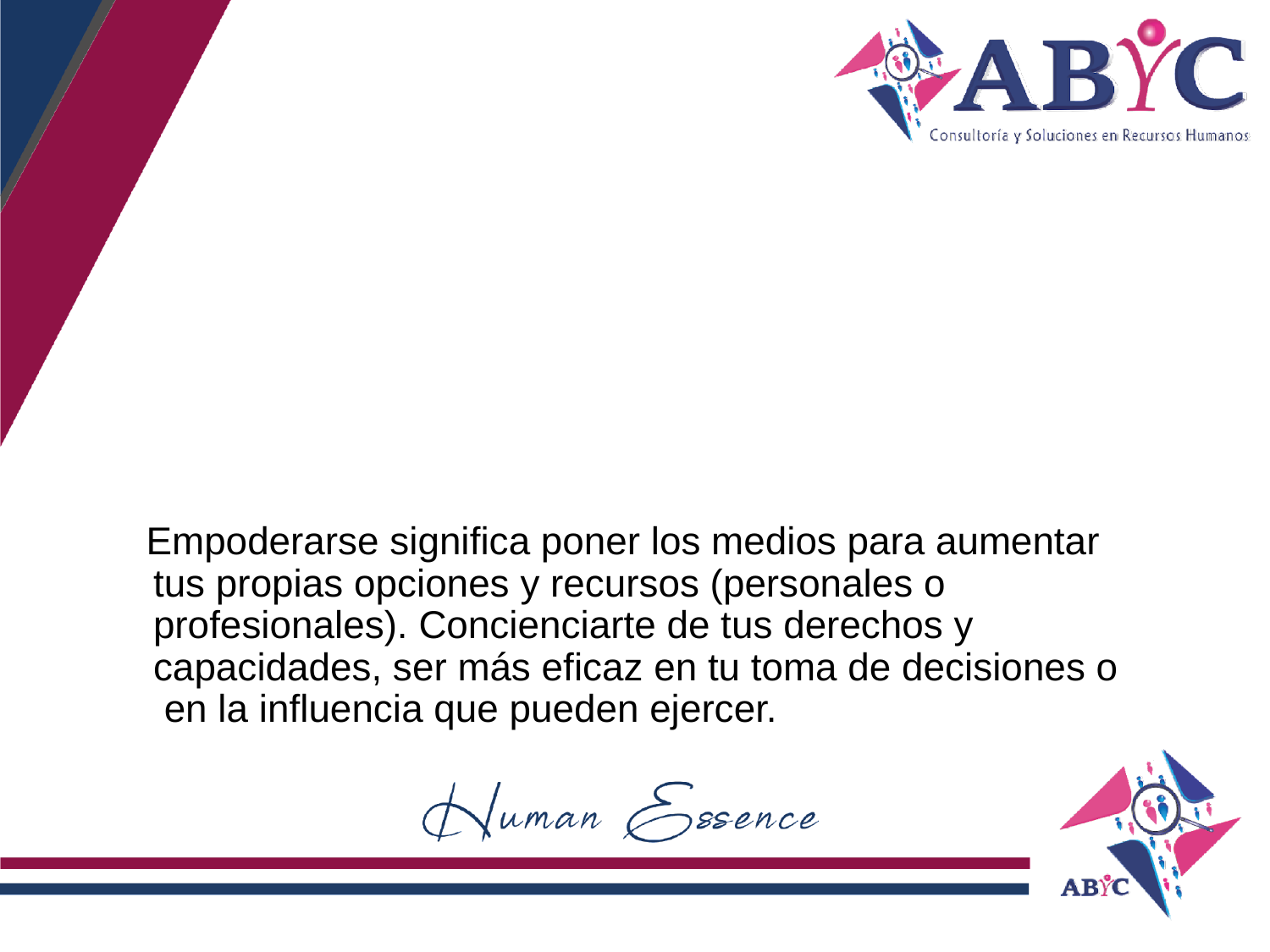

Empoderarse significa poner los medios para aumentar tus propias opciones y recursos (personales o profesionales). Concienciarte de tus derechos y capacidades, ser más eficaz en tu toma de decisiones o  en la influencia que pueden ejercer.